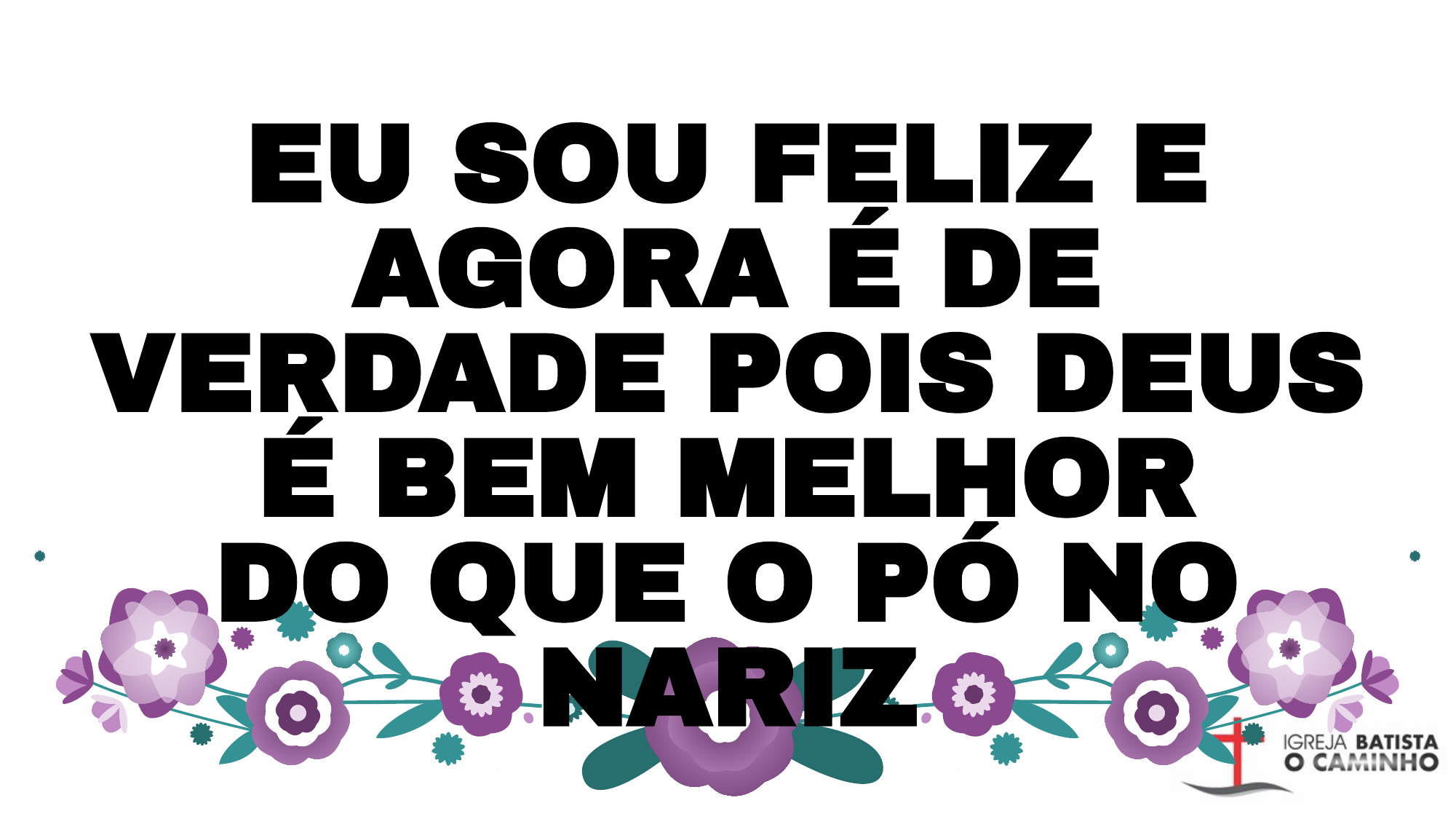

# EU SOU FELIZ E AGORA É DE VERDADE POIS DEUS É BEM MELHOR DO QUE O PÓ NO NARIZ